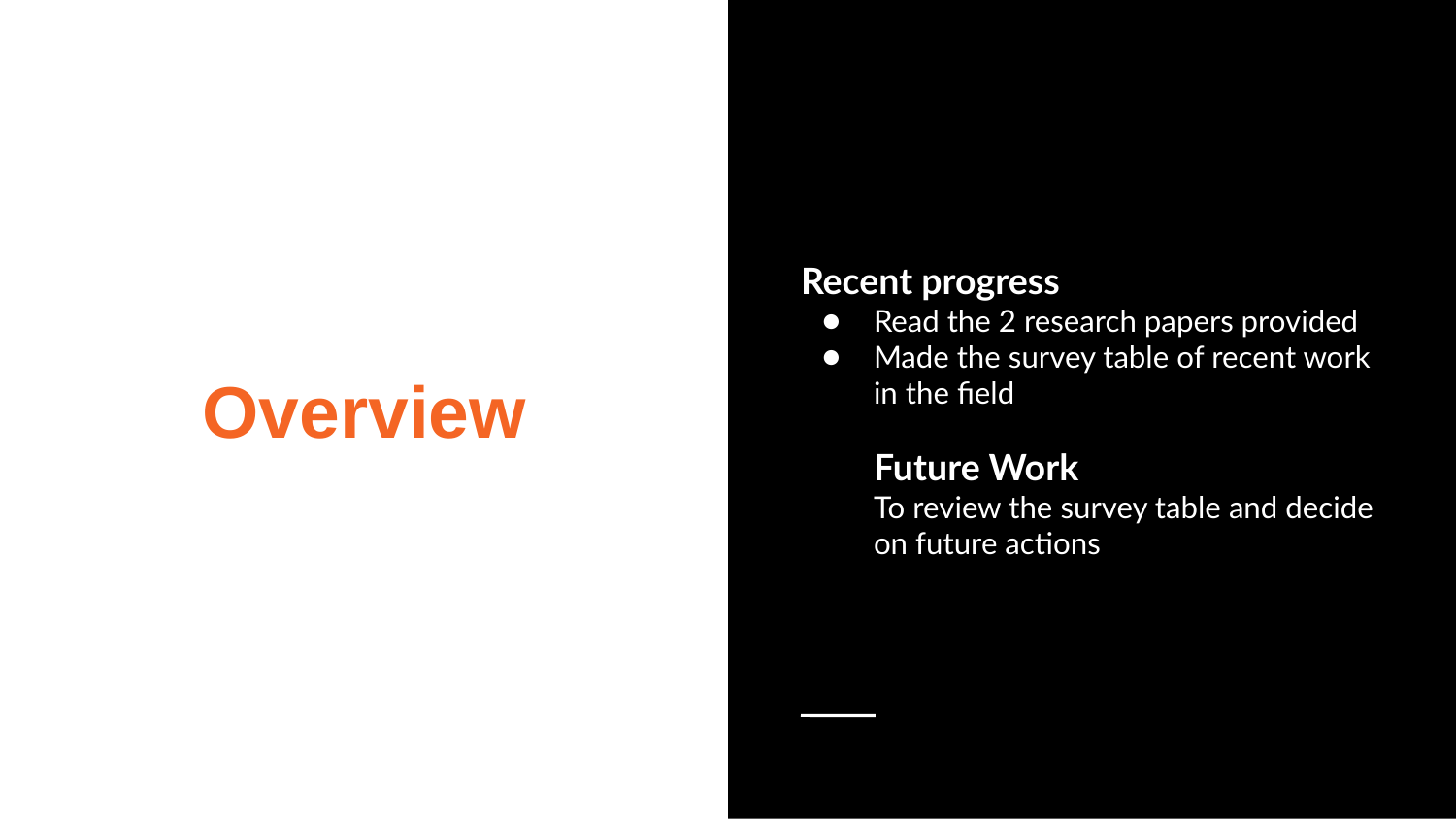

Recent progress
Read the 2 research papers provided
Made the survey table of recent work in the field

Future Work
To review the survey table and decide on future actions
Overview